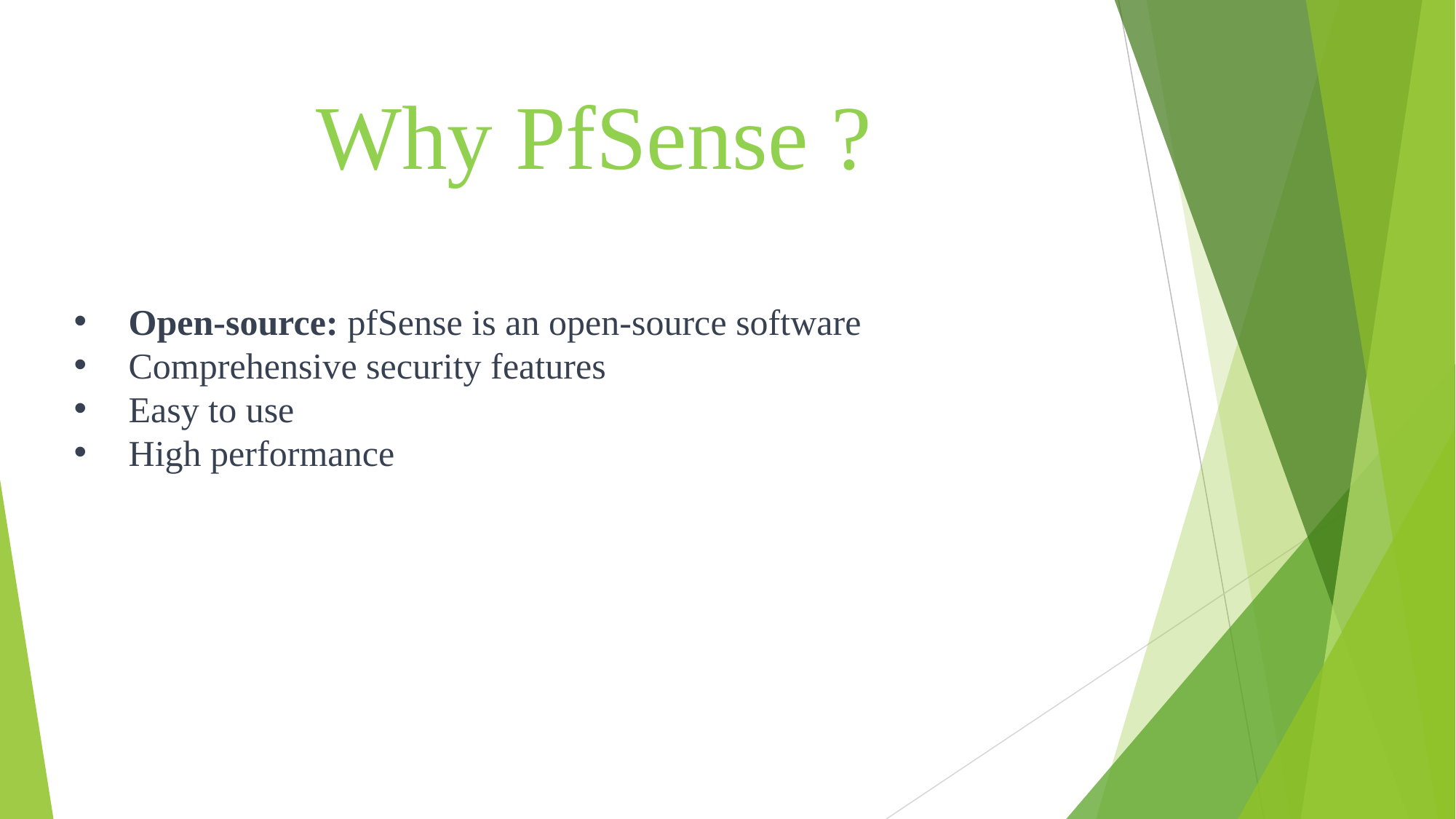

# Why PfSense ?
Open-source: pfSense is an open-source software
Comprehensive security features
Easy to use
High performance